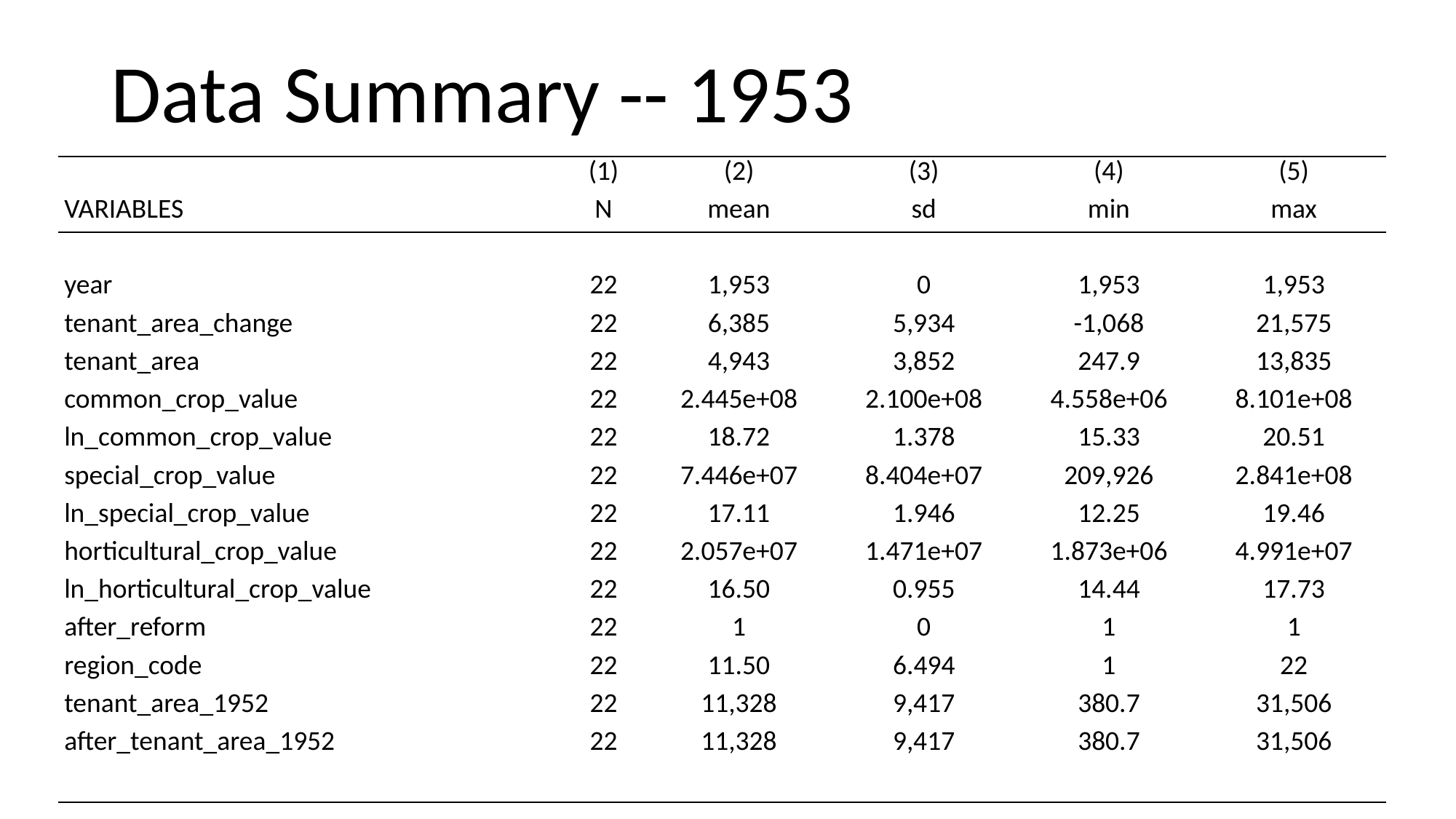

# Data Summary -- 1953
|  | (1) | (2) | (3) | (4) | (5) |
| --- | --- | --- | --- | --- | --- |
| VARIABLES | N | mean | sd | min | max |
|  |  |  |  |  |  |
| year | 22 | 1,953 | 0 | 1,953 | 1,953 |
| tenant\_area\_change | 22 | 6,385 | 5,934 | -1,068 | 21,575 |
| tenant\_area | 22 | 4,943 | 3,852 | 247.9 | 13,835 |
| common\_crop\_value | 22 | 2.445e+08 | 2.100e+08 | 4.558e+06 | 8.101e+08 |
| ln\_common\_crop\_value | 22 | 18.72 | 1.378 | 15.33 | 20.51 |
| special\_crop\_value | 22 | 7.446e+07 | 8.404e+07 | 209,926 | 2.841e+08 |
| ln\_special\_crop\_value | 22 | 17.11 | 1.946 | 12.25 | 19.46 |
| horticultural\_crop\_value | 22 | 2.057e+07 | 1.471e+07 | 1.873e+06 | 4.991e+07 |
| ln\_horticultural\_crop\_value | 22 | 16.50 | 0.955 | 14.44 | 17.73 |
| after\_reform | 22 | 1 | 0 | 1 | 1 |
| region\_code | 22 | 11.50 | 6.494 | 1 | 22 |
| tenant\_area\_1952 | 22 | 11,328 | 9,417 | 380.7 | 31,506 |
| after\_tenant\_area\_1952 | 22 | 11,328 | 9,417 | 380.7 | 31,506 |
|  |  |  |  |  |  |